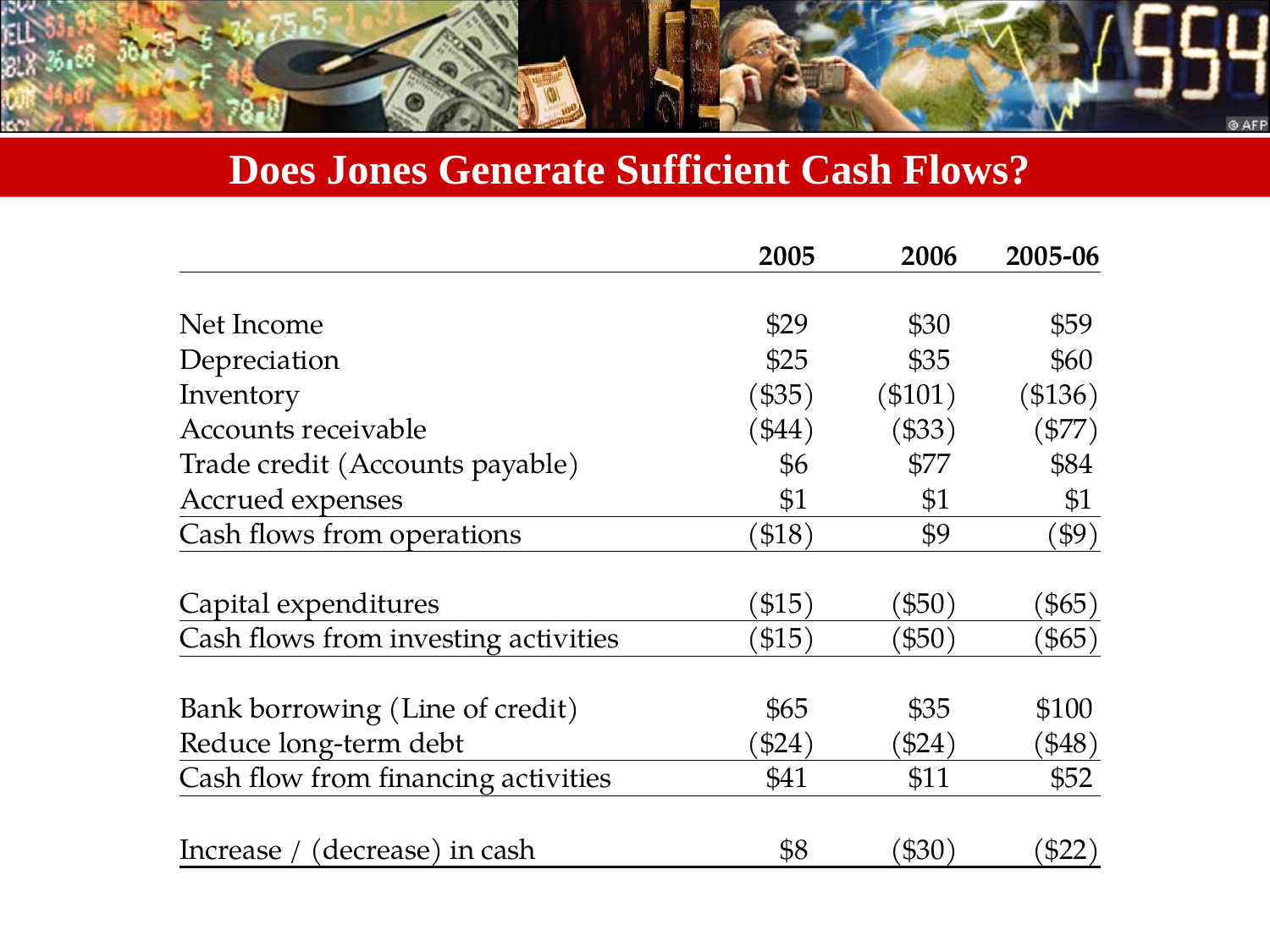

# Does Jones Generate Sufficient Cash Flows?
|  |  | 2005 | 2006 | 2005-06 |
| --- | --- | --- | --- | --- |
|  |  |  |  |  |
| Net Income |  | $29 | $30 | $59 |
| Depreciation |  | $25 | $35 | $60 |
| Inventory |  | ($35) | ($101) | ($136) |
| Accounts receivable |  | ($44) | ($33) | ($77) |
| Trade credit (Accounts payable) |  | $6 | $77 | $84 |
| Accrued expenses |  | $1 | $1 | $1 |
| Cash flows from operations |  | ($18) | $9 | ($9) |
|  |  |  |  |  |
| Capital expenditures |  | ($15) | ($50) | ($65) |
| Cash flows from investing activities |  | ($15) | ($50) | ($65) |
|  |  |  |  |  |
| Bank borrowing (Line of credit) |  | $65 | $35 | $100 |
| Reduce long-term debt |  | ($24) | ($24) | ($48) |
| Cash flow from financing activities |  | $41 | $11 | $52 |
|  |  |  |  |  |
| Increase / (decrease) in cash |  | $8 | ($30) | ($22) |